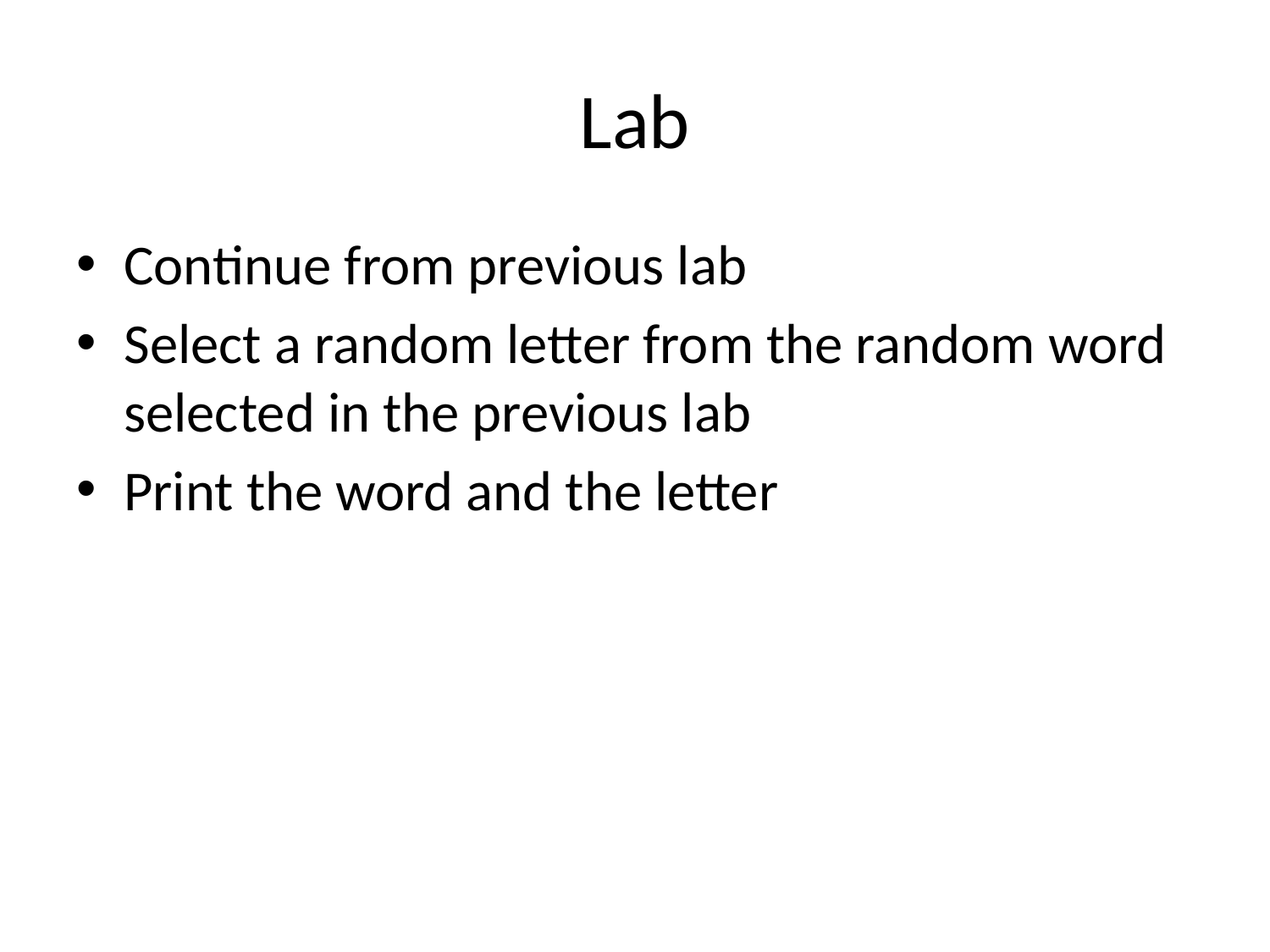

# Lab
Continue from previous lab
Select a random letter from the random word selected in the previous lab
Print the word and the letter